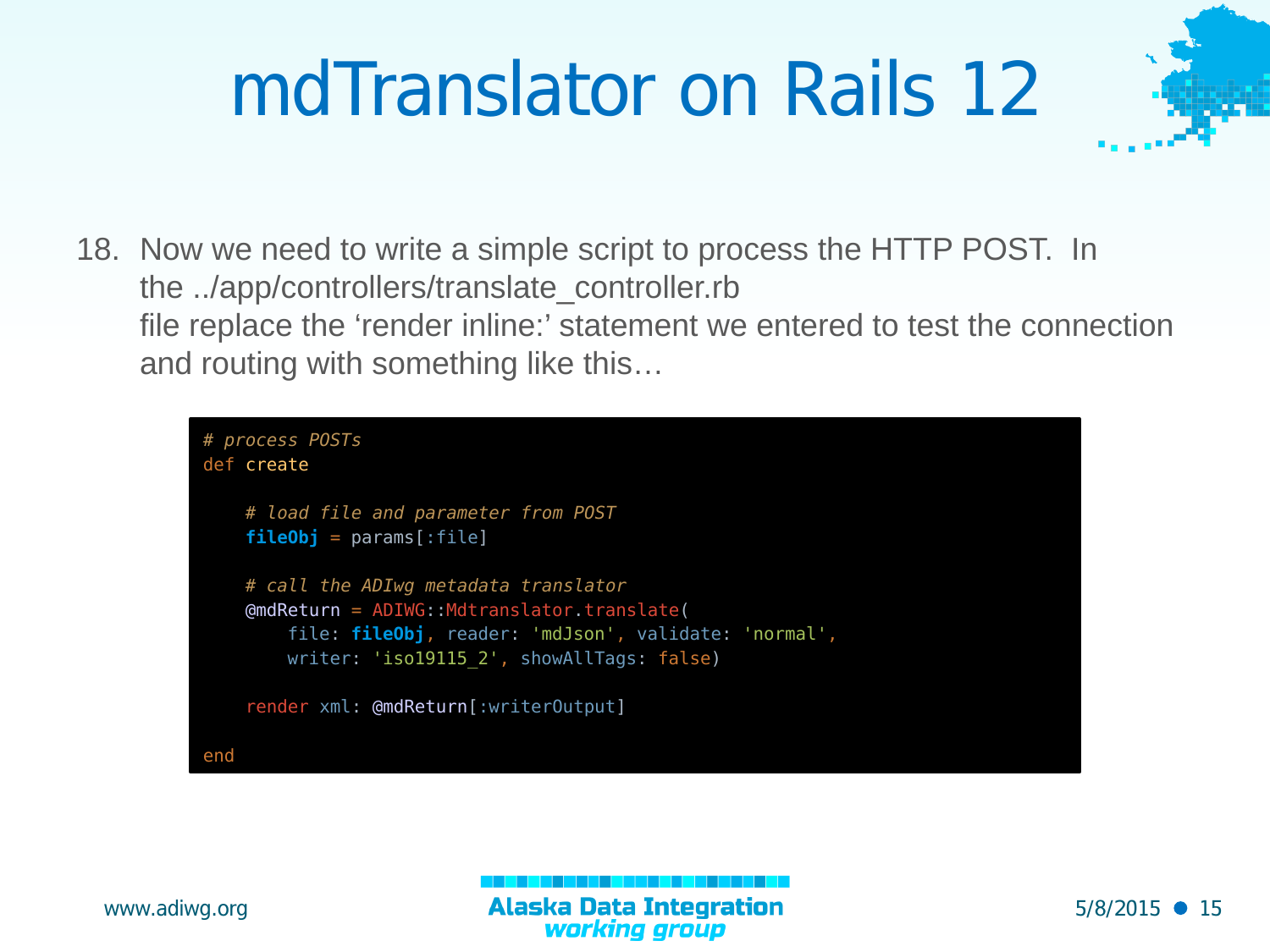

# mdTranslator on Rails 12
Now we need to write a simple script to process the HTTP POST.  In the ../app/controllers/translate_controller.rb
file replace the ‘render inline:’ statement we entered to test the connection and routing with something like this…

# process POSTs def create # load file and parameter from POST fileObj = params[:file] # call the ADIwg metadata translator @mdReturn = ADIWG::Mdtranslator.translate( file: fileObj, reader: 'mdJson', validate: 'normal', writer: 'iso19115_2', showAllTags: false) render xml: @mdReturn[:writerOutput] end
www.adiwg.org
5/8/2015
15